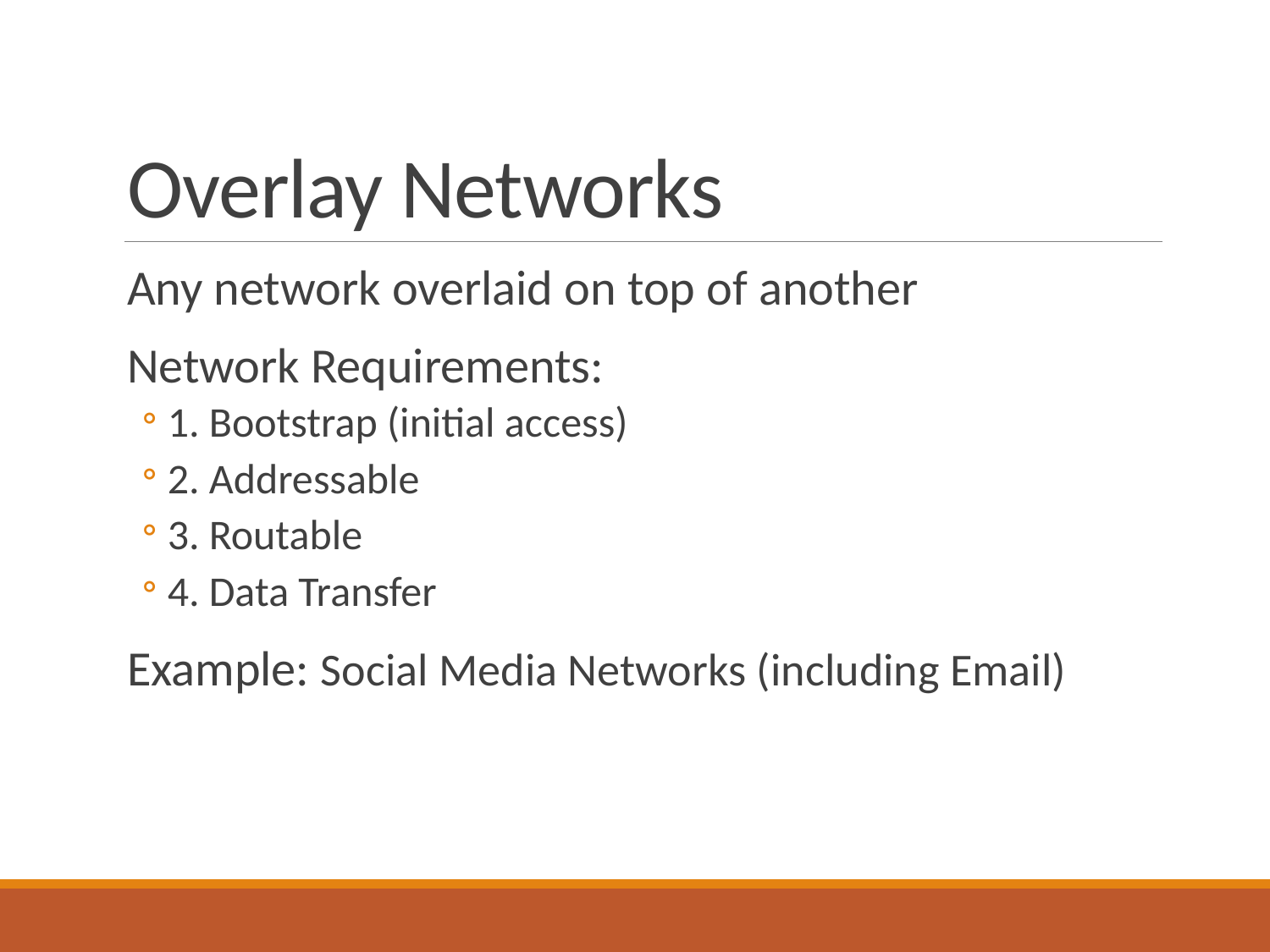

# Overlay Networks
Any network overlaid on top of another
Network Requirements:
1. Bootstrap (initial access)
2. Addressable
3. Routable
4. Data Transfer
Example: Social Media Networks (including Email)